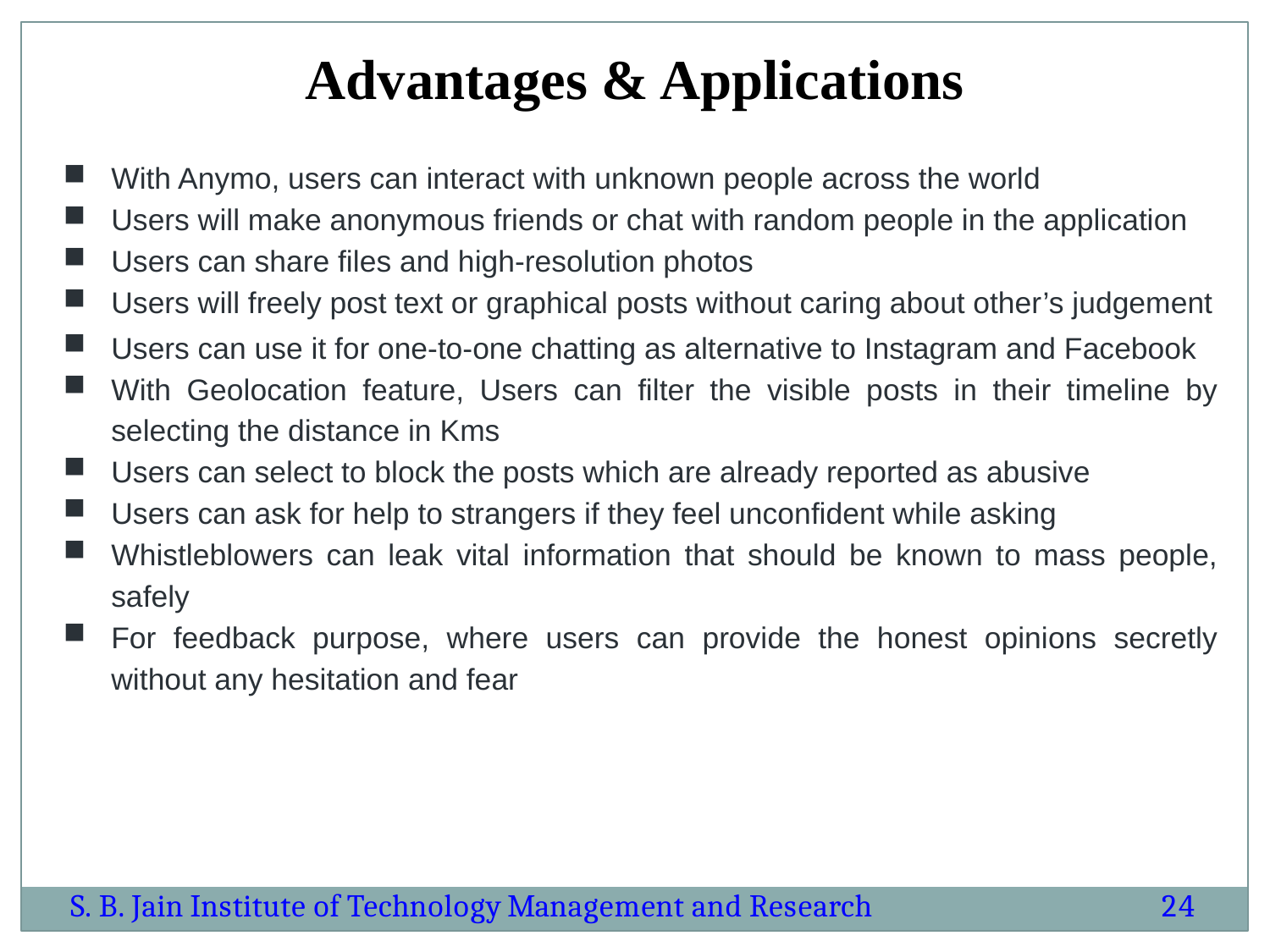

Advantages & Applications

With Anymo, users can interact with unknown people across the world
Users will make anonymous friends or chat with random people in the application
Users can share files and high-resolution photos
Users will freely post text or graphical posts without caring about other’s judgement

Users can use it for one-to-one chatting as alternative to Instagram and Facebook
With Geolocation feature, Users can filter the visible posts in their timeline by selecting the distance in Kms
Users can select to block the posts which are already reported as abusive
Users can ask for help to strangers if they feel unconfident while asking
Whistleblowers can leak vital information that should be known to mass people, safely
For feedback purpose, where users can provide the honest opinions secretly without any hesitation and fear
S. B. Jain Institute of Technology Management and Research
24